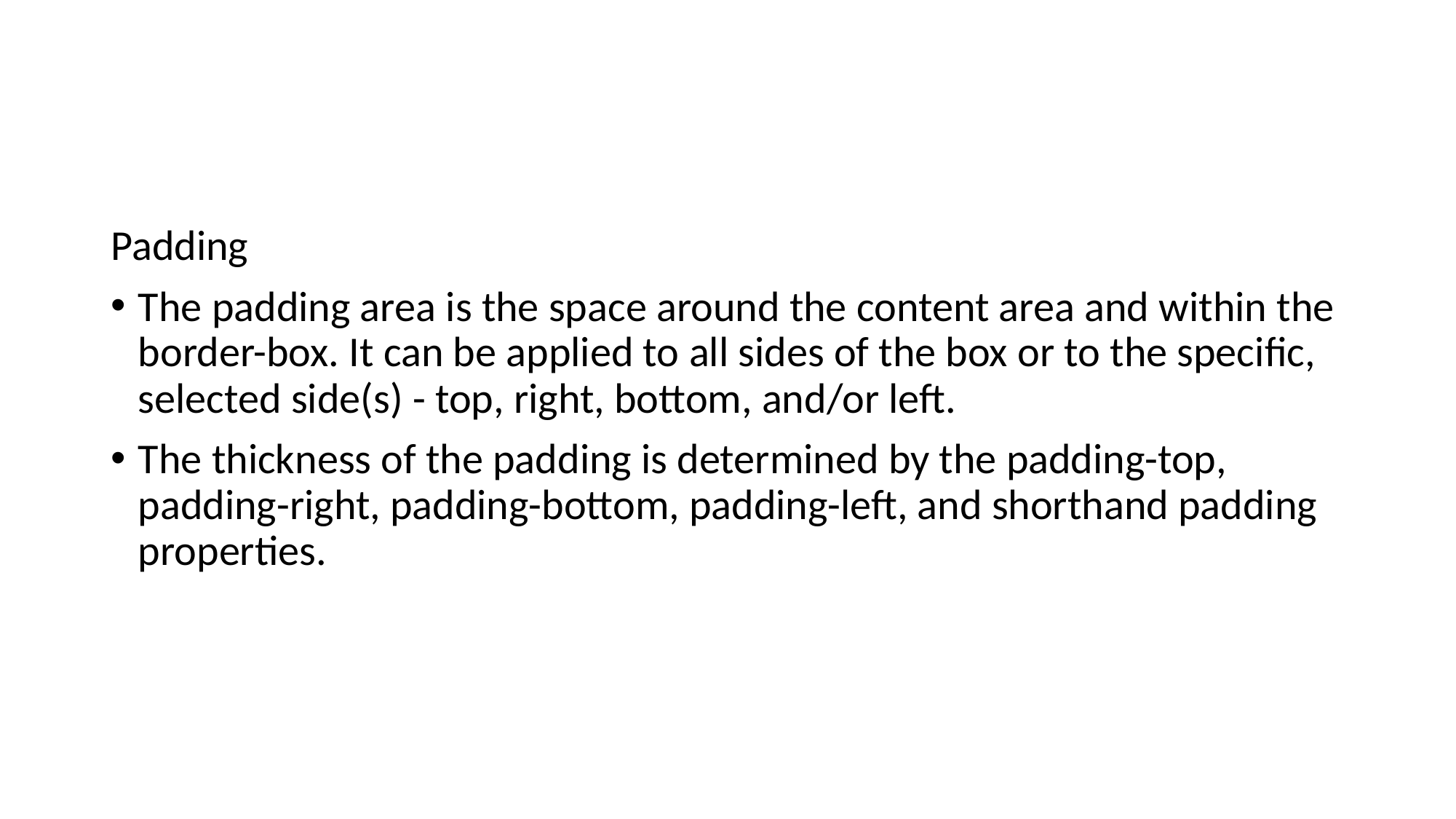

#
Padding
The padding area is the space around the content area and within the border-box. It can be applied to all sides of the box or to the specific, selected side(s) - top, right, bottom, and/or left.
The thickness of the padding is determined by the padding-top, padding-right, padding-bottom, padding-left, and shorthand padding properties.